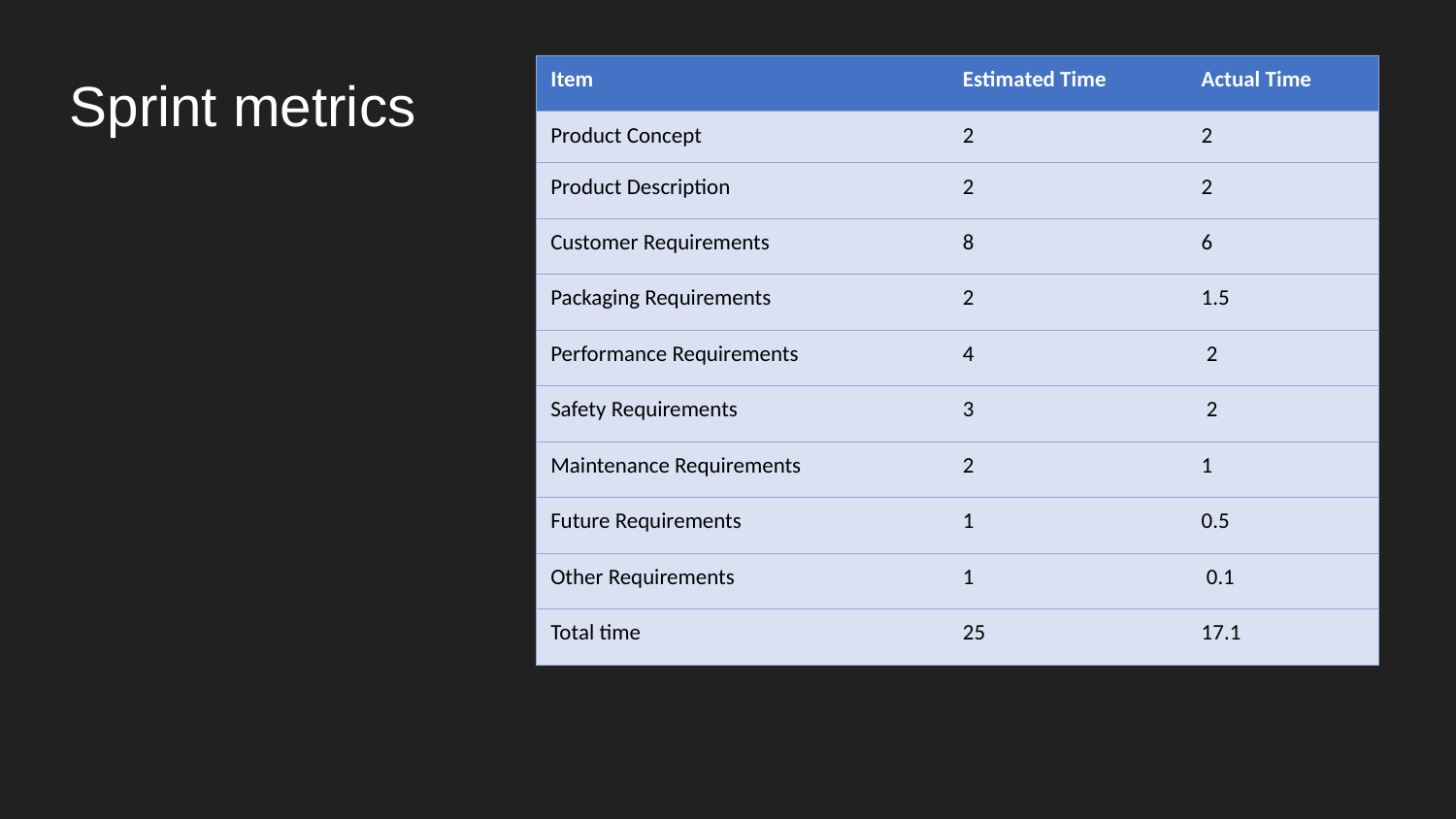

# Sprint metrics
| Item | Estimated Time | Actual Time |
| --- | --- | --- |
| Product Concept | 2 | 2 |
| Product Description | 2 | 2 |
| Customer Requirements | 8 | 6 |
| Packaging Requirements | 2 | 1.5 |
| Performance Requirements | 4 | 2 |
| Safety Requirements | 3 | 2 |
| Maintenance Requirements | 2 | 1 |
| Future Requirements | 1 | 0.5 |
| Other Requirements | 1 | 0.1 |
| Total time | 25 | 17.1 |